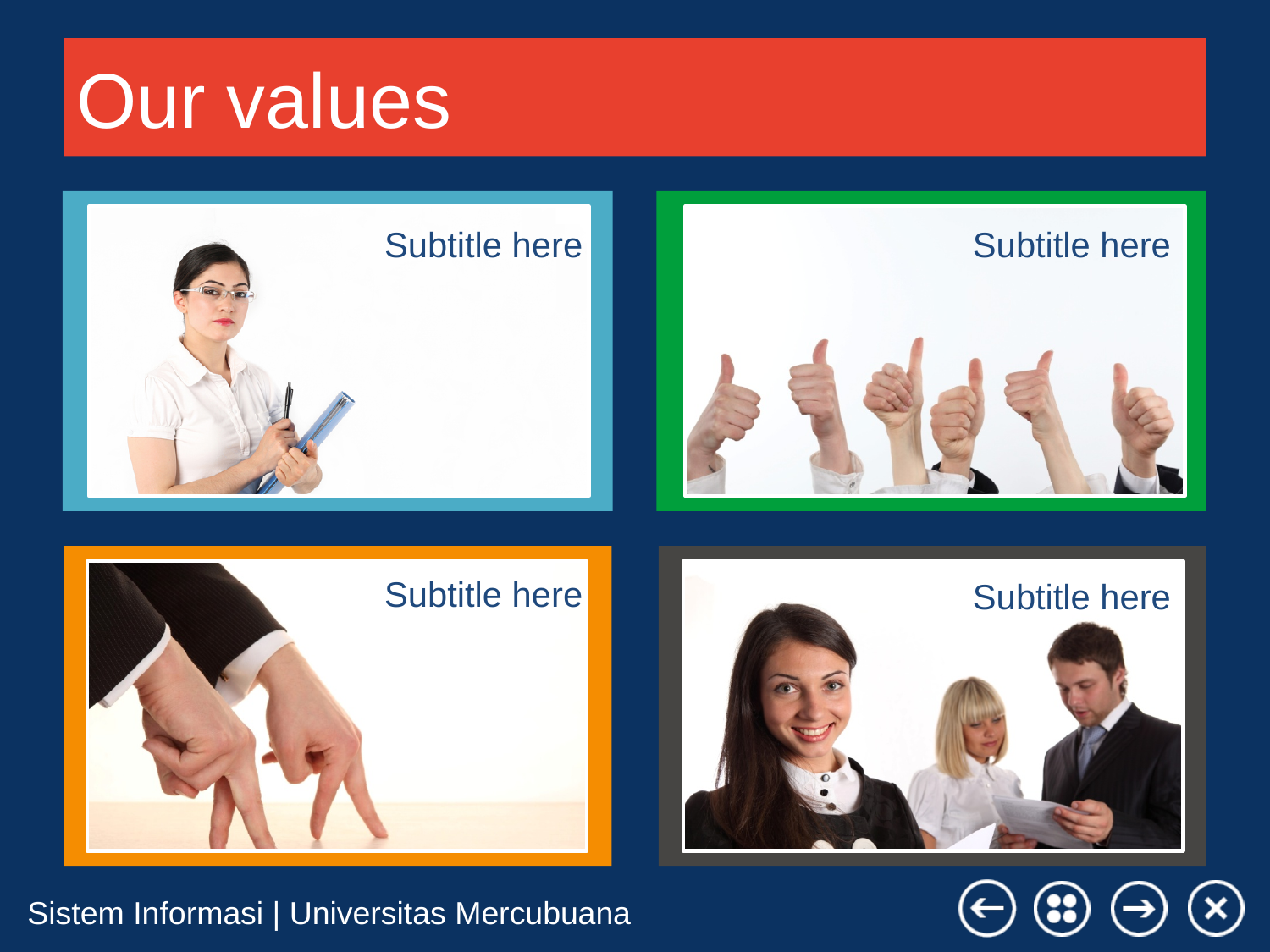

# Our values

Subtitle here
Subtitle here

Subtitle here
Subtitle here